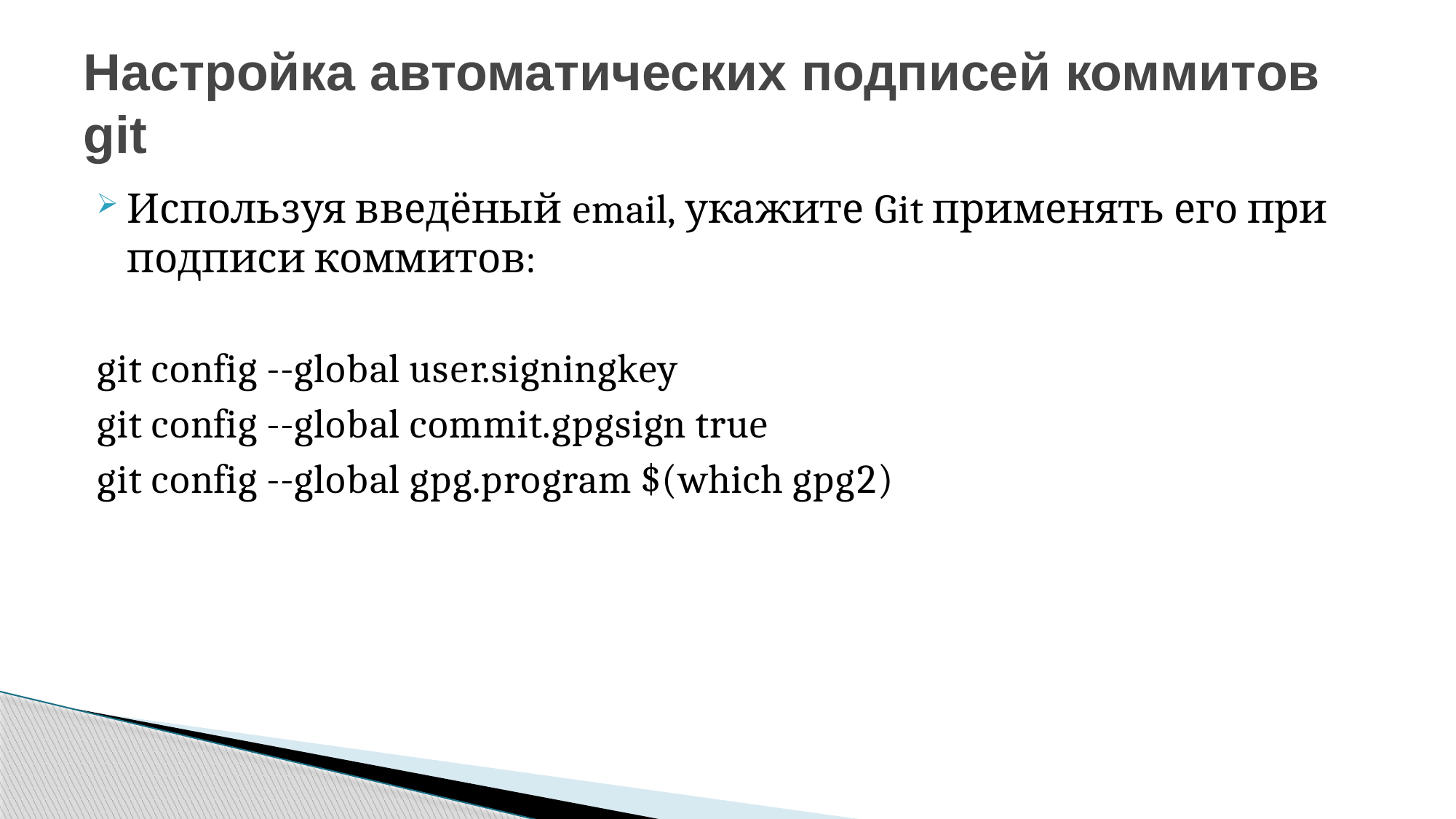

# Настройка автоматических подписей коммитов git
Используя введёный email, укажите Git применять его при подписи коммитов:

git config --global user.signingkey
git config --global commit.gpgsign true
git config --global gpg.program $(which gpg2)